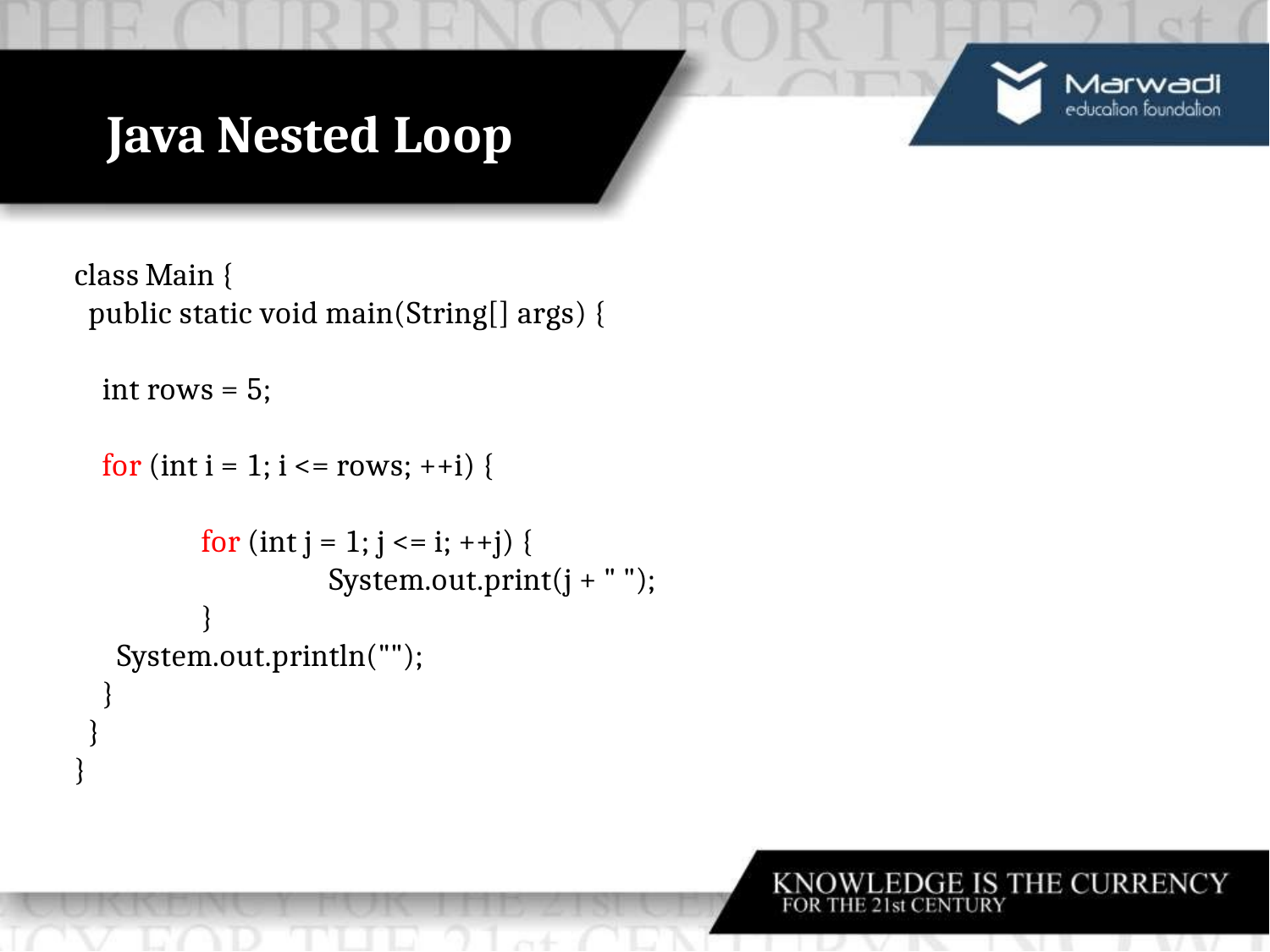

# Java Nested Loop
class Main {
  public static void main(String[] args) {

    int rows = 5;

    for (int i = 1; i <= rows; ++i) {

	for (int j = 1; j <= i; ++j) {
        		System.out.print(j + " ");
      	}
      System.out.println("");
    }
  }
}